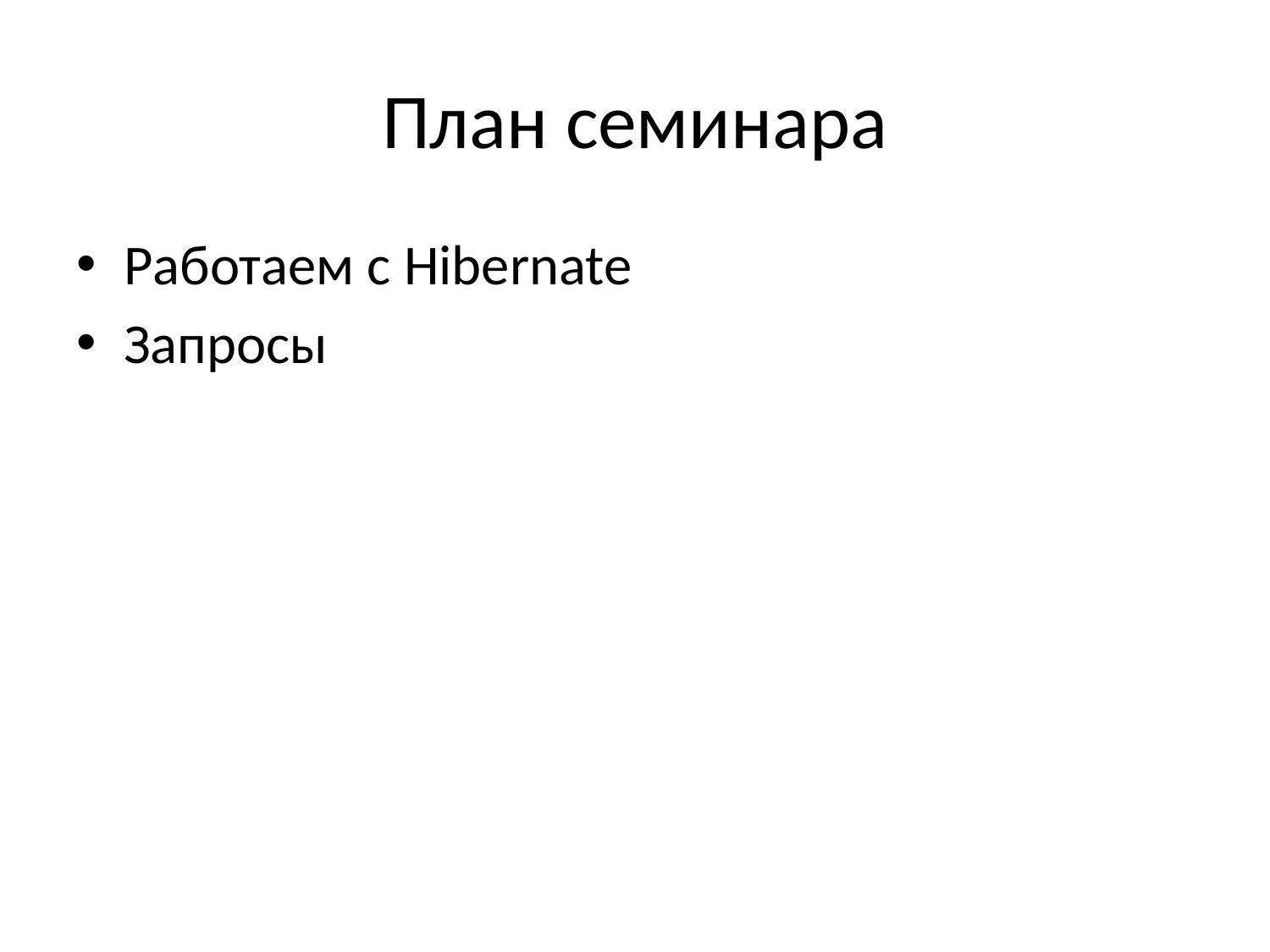

# План семинара
Работаем с Hibernate
Запросы